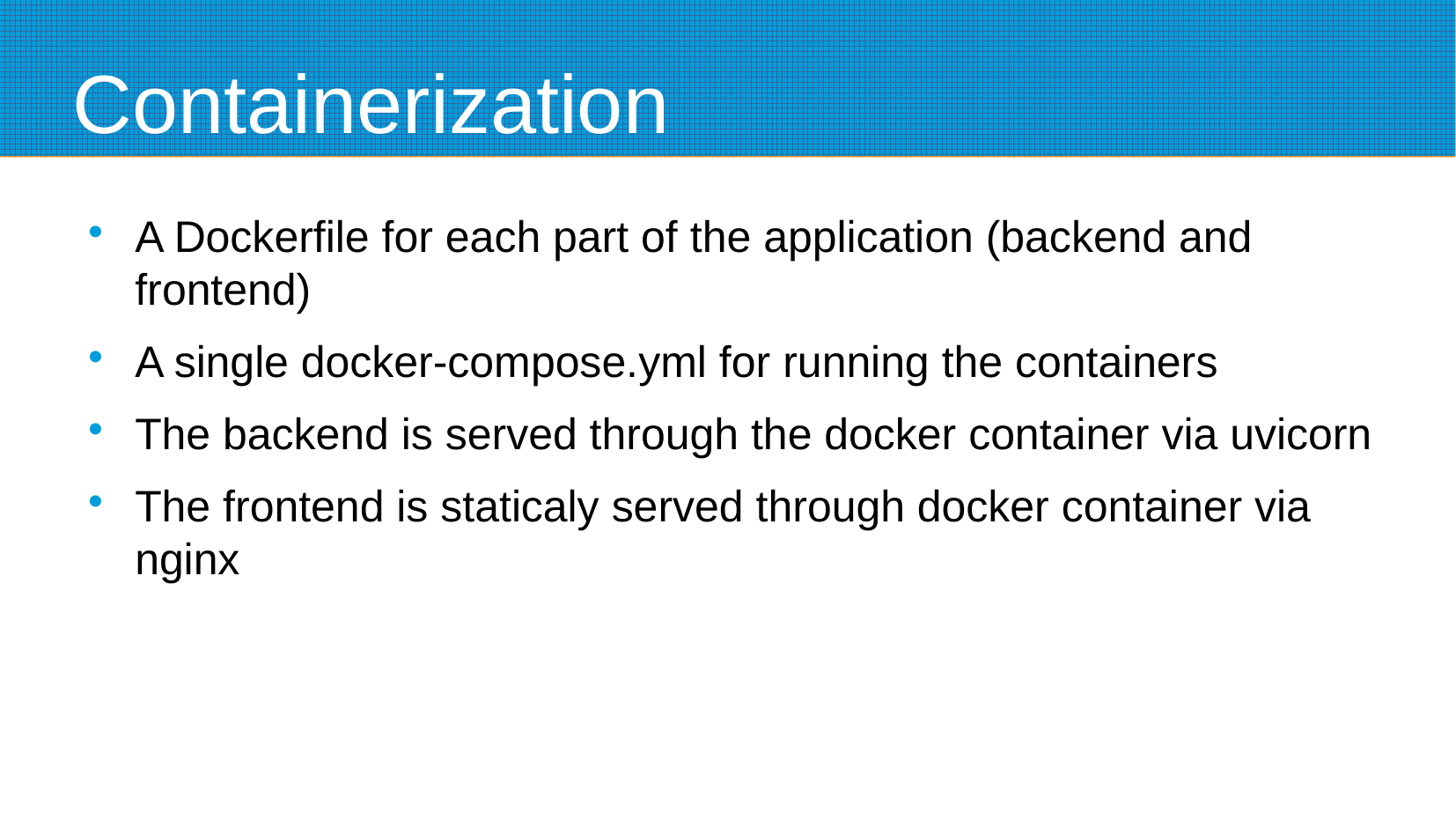

# Containerization
A Dockerfile for each part of the application (backend and frontend)
A single docker-compose.yml for running the containers
The backend is served through the docker container via uvicorn
The frontend is staticaly served through docker container via nginx